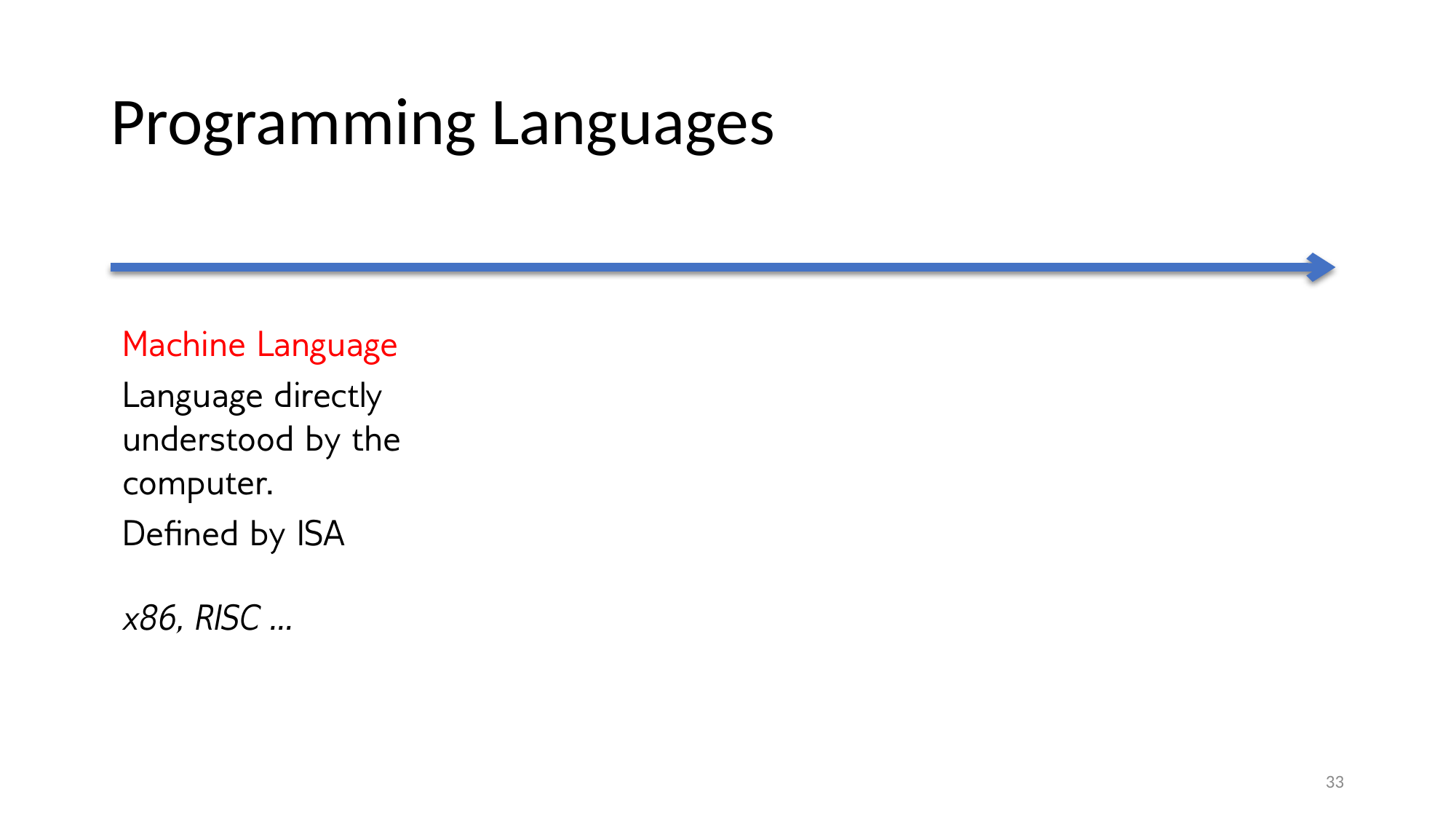

# Programming Languages
Machine Language
Language directly understood by the computer.
Defined by ISA
x86, RISC …
33